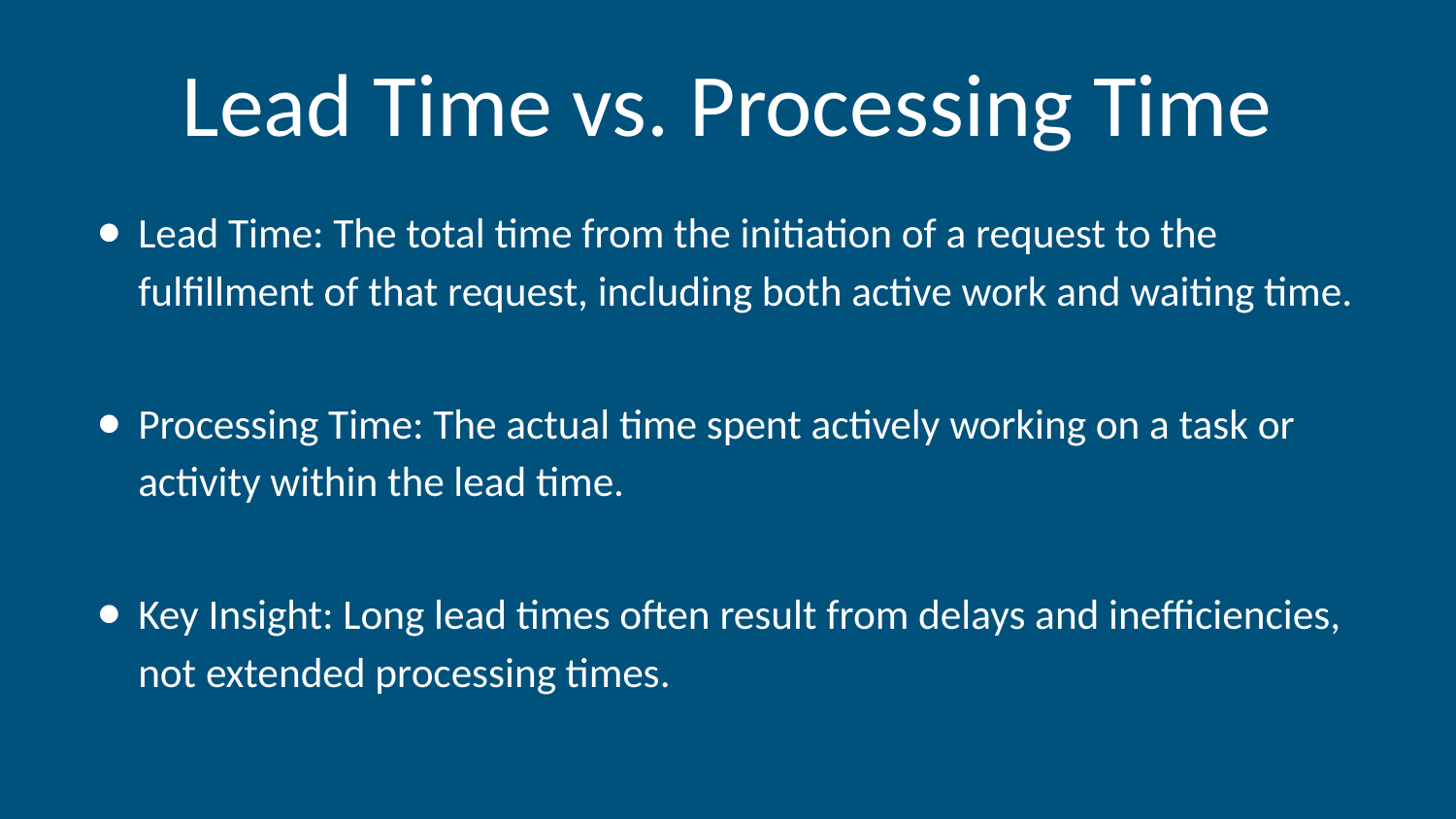

# Lead Time vs. Processing Time
Lead Time: The total time from the initiation of a request to the fulfillment of that request, including both active work and waiting time.

Processing Time: The actual time spent actively working on a task or activity within the lead time.

Key Insight: Long lead times often result from delays and inefficiencies, not extended processing times.